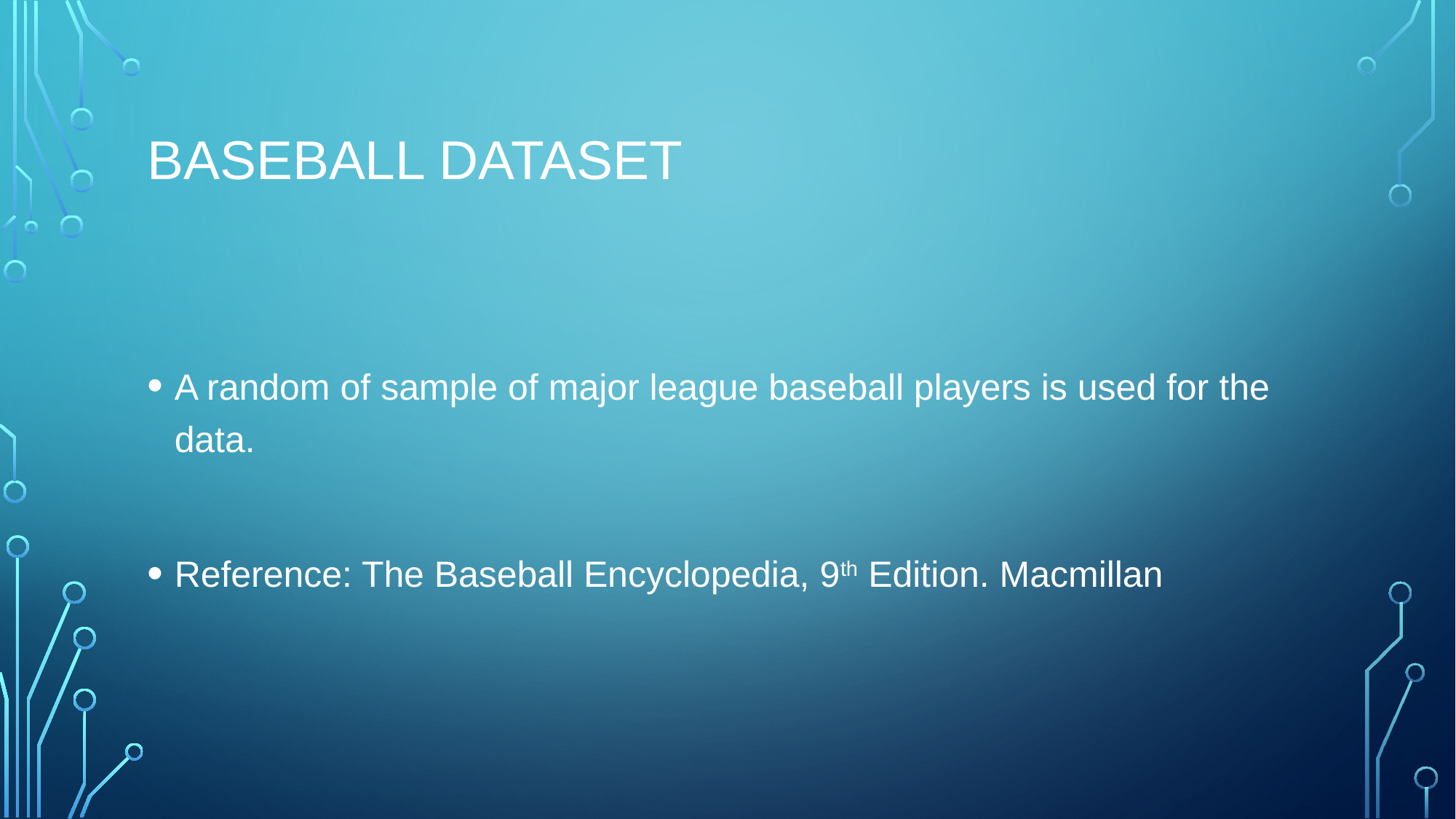

# Baseball Dataset
A random of sample of major league baseball players is used for the data.

Reference: The Baseball Encyclopedia, 9th Edition. Macmillan